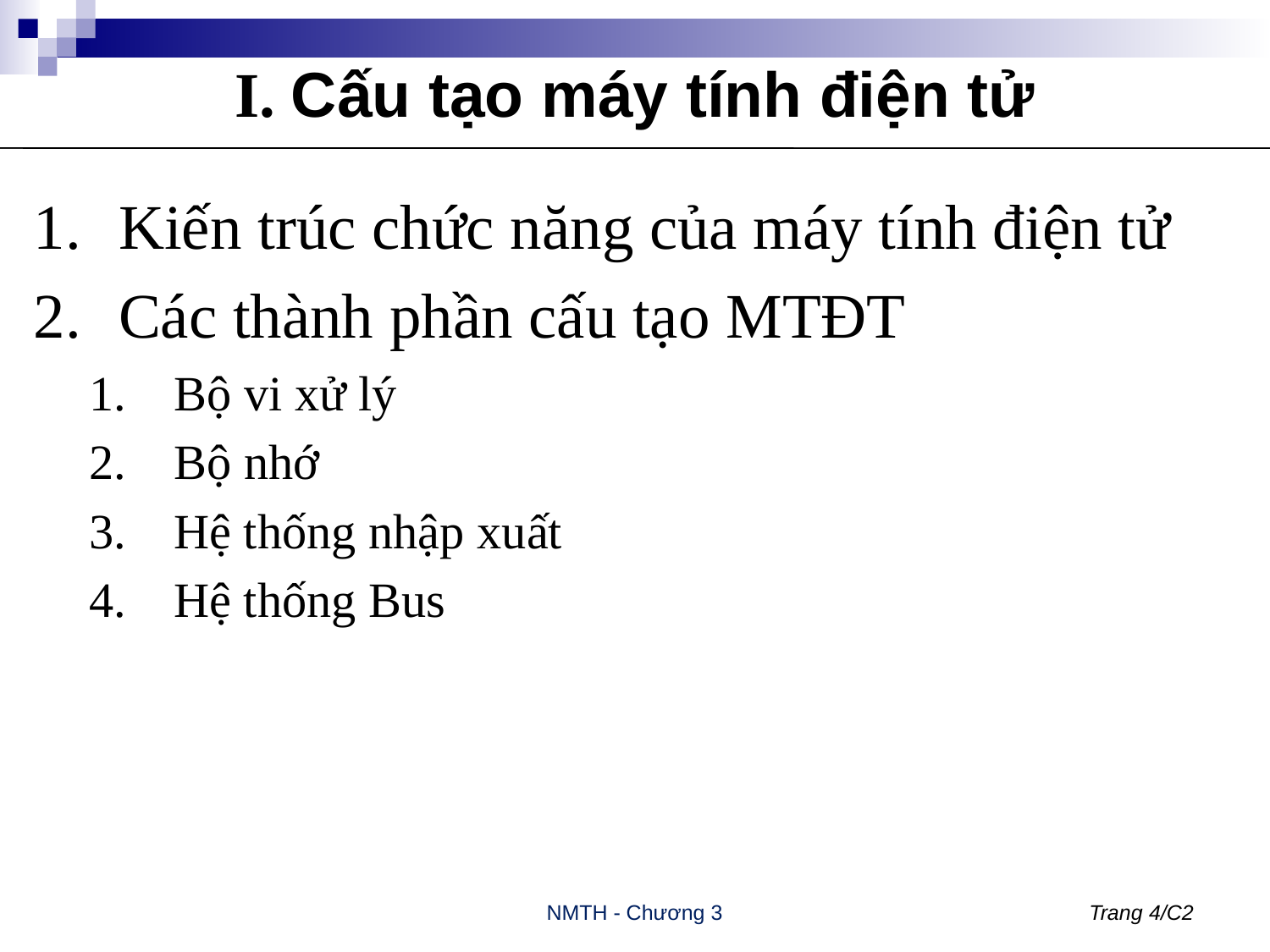

# I. Cấu tạo máy tính điện tử

Kiến trúc chức năng của máy tính điện tử
Các thành phần cấu tạo MTĐT
Bộ vi xử lý
Bộ nhớ
Hệ thống nhập xuất
Hệ thống Bus

NMTH - Chương 3
Trang 4/C2